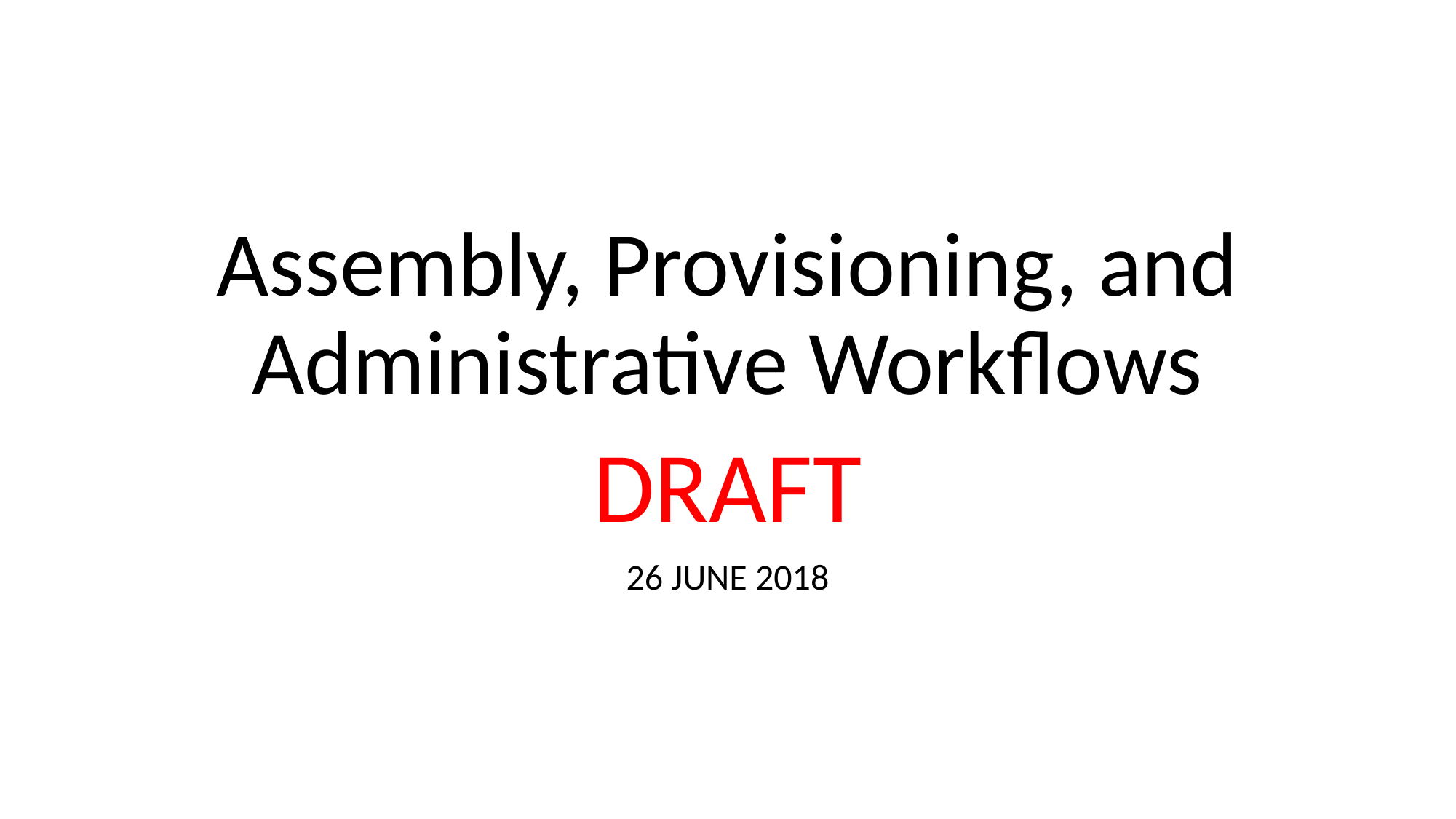

# Assembly, Provisioning, and Administrative Workflows
DRAFT
26 JUNE 2018